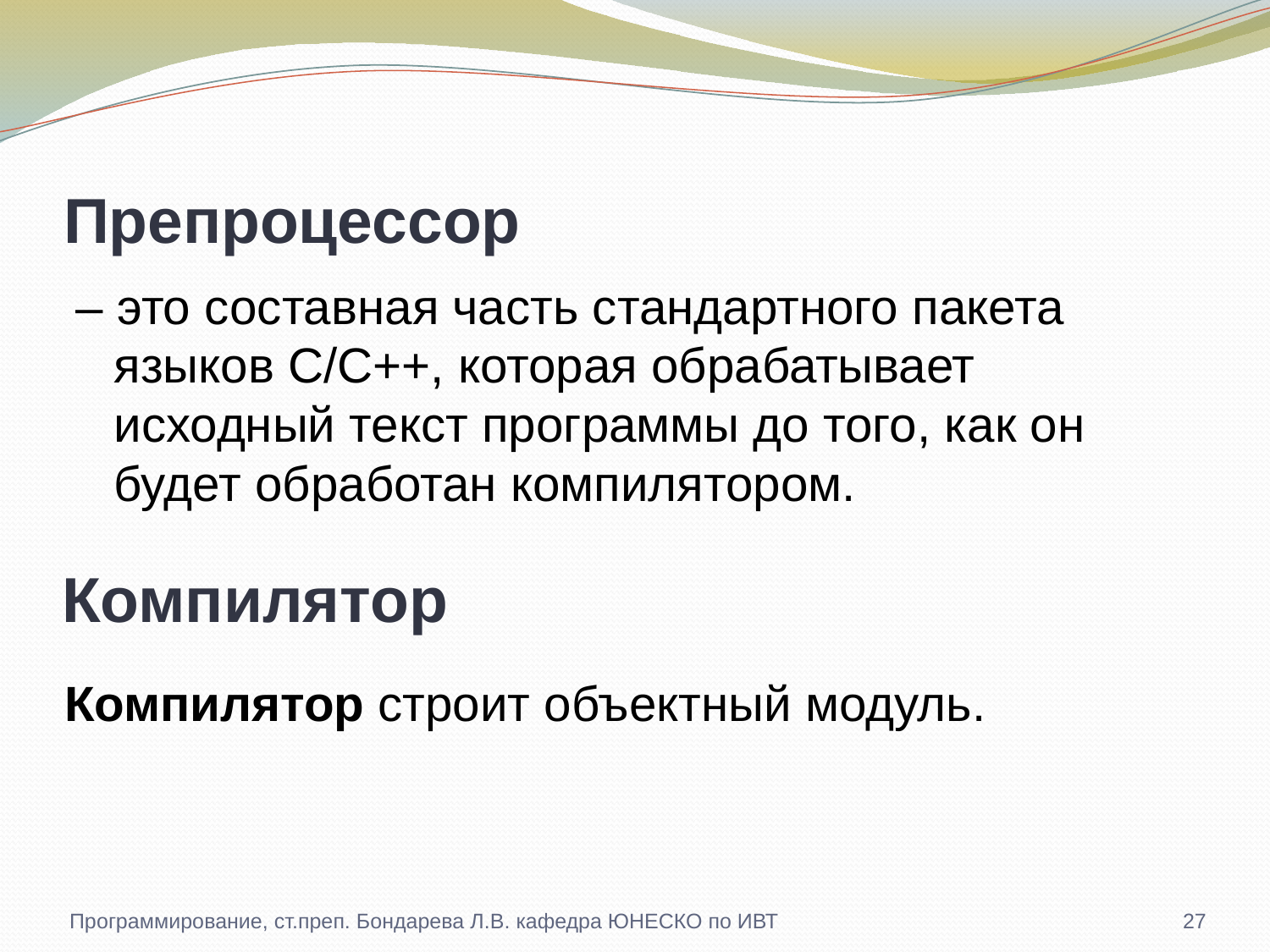

# Препроцессор
– это составная часть стандартного пакета языков С/С++, которая обрабатывает исходный текст программы до того, как он будет обработан компилятором.
Компилятор
Компилятор строит объектный модуль.

Программирование, ст.преп. Бондарева Л.В. кафедра ЮНЕСКО по ИВТ
27